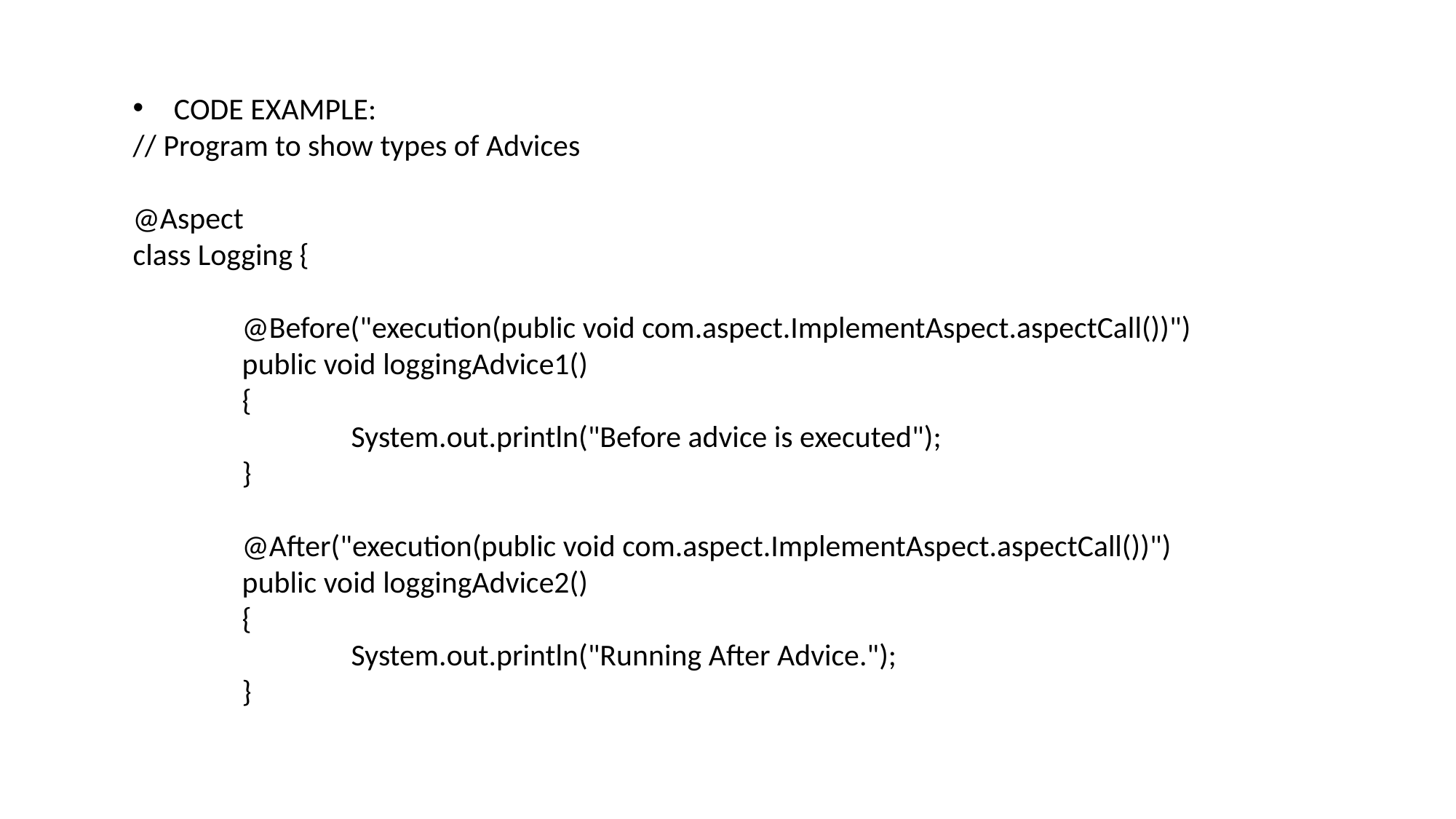

CODE EXAMPLE:
// Program to show types of Advices

@Aspect
class Logging {

	@Before("execution(public void com.aspect.ImplementAspect.aspectCall())")
	public void loggingAdvice1()
	{
		System.out.println("Before advice is executed");
	}

	@After("execution(public void com.aspect.ImplementAspect.aspectCall())")
	public void loggingAdvice2()
	{
		System.out.println("Running After Advice.");
	}